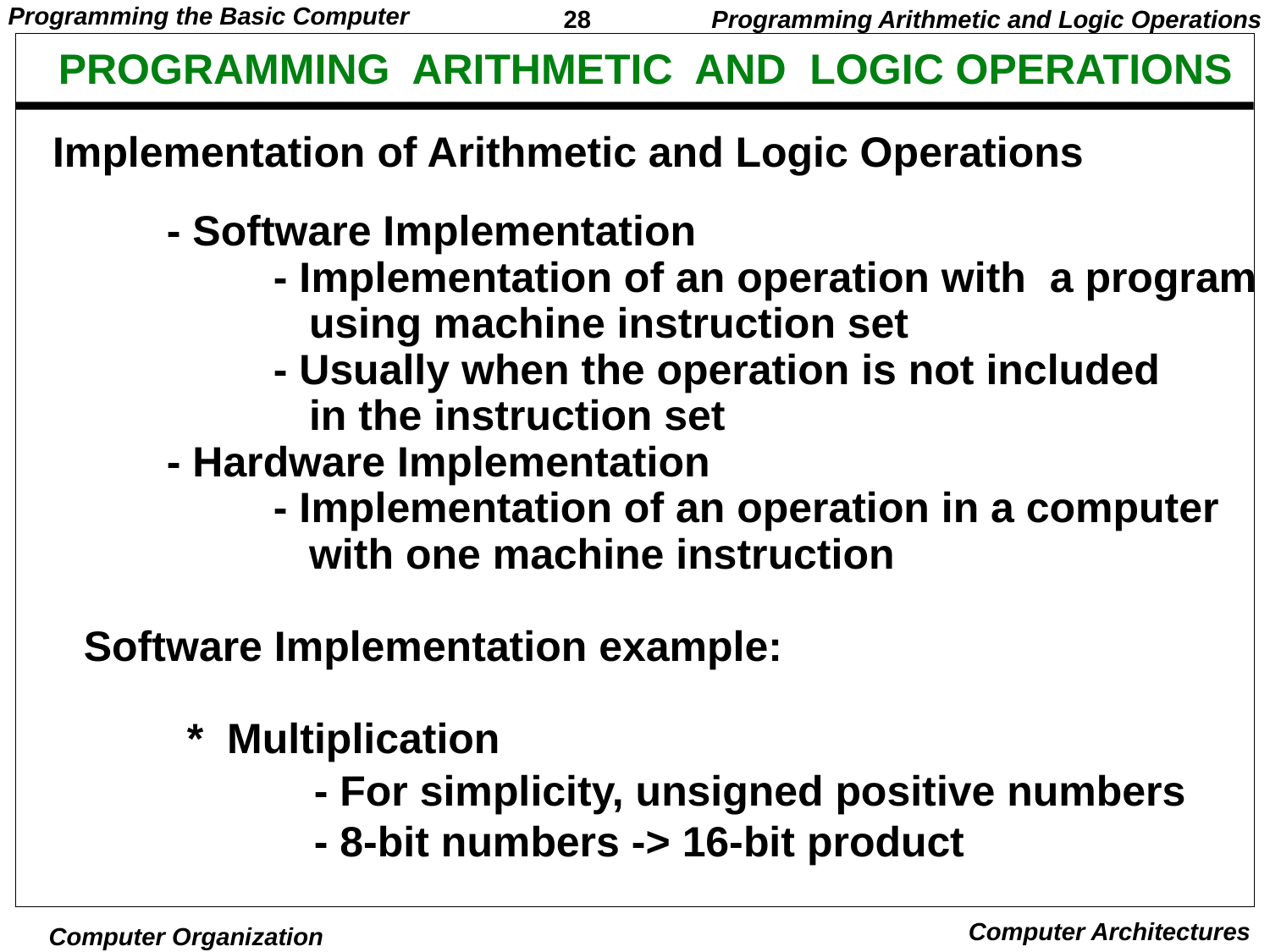

Programming Arithmetic and Logic Operations
# PROGRAMMING  ARITHMETIC  AND  LOGIC OPERATIONS
Implementation of Arithmetic and Logic Operations

         - Software Implementation
                  - Implementation of an operation with  a program
                     using machine instruction set
                  - Usually when the operation is not included
                     in the instruction set
         - Hardware Implementation
                  - Implementation of an operation in a computer
                     with one machine instruction

  Software Implementation example:

	*  Multiplication
		- For simplicity, unsigned positive numbers
		- 8-bit numbers -> 16-bit product